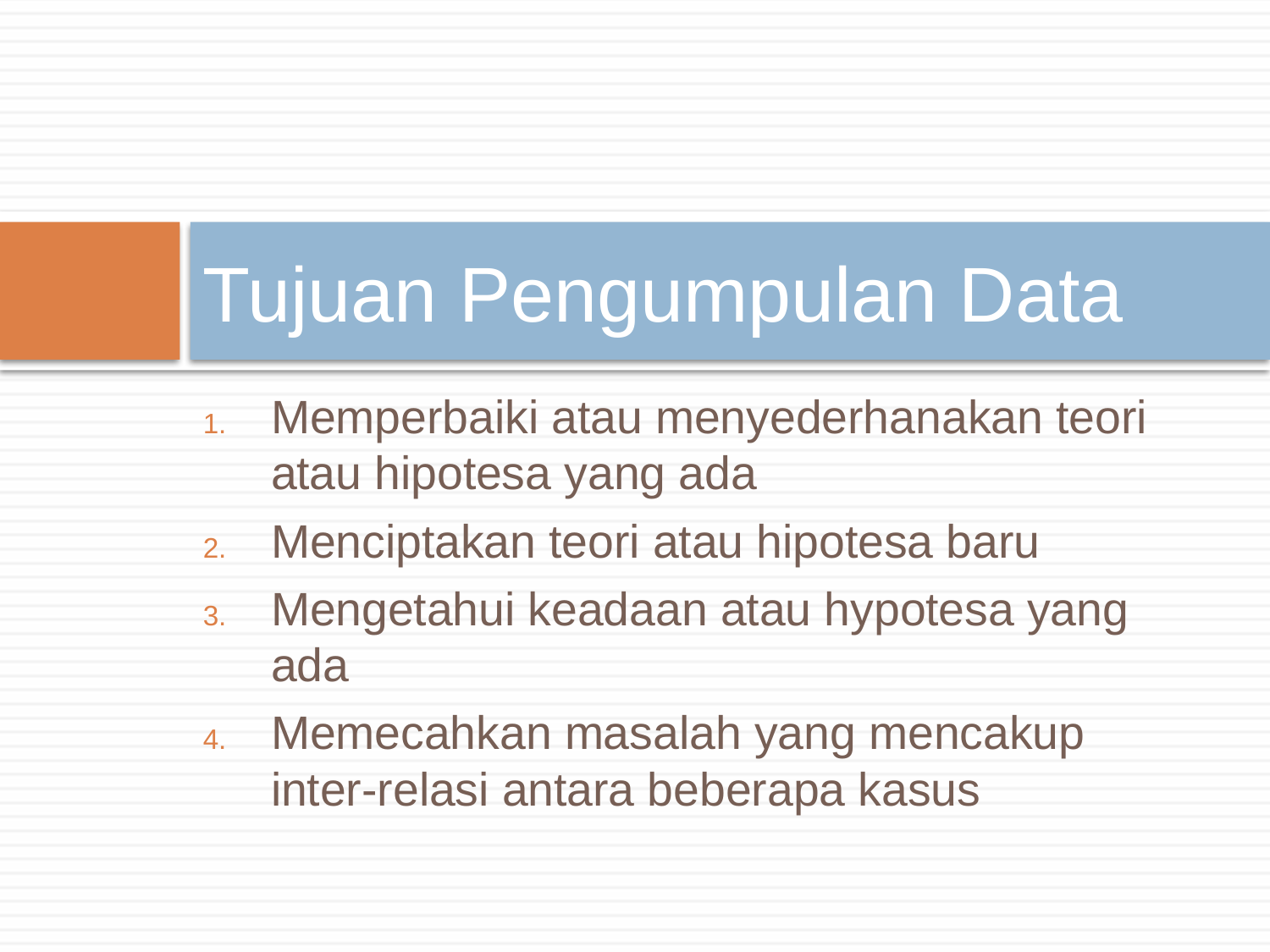

# Tujuan Pengumpulan Data
Memperbaiki atau menyederhanakan teori atau hipotesa yang ada
Menciptakan teori atau hipotesa baru
Mengetahui keadaan atau hypotesa yang ada
Memecahkan masalah yang mencakup inter-relasi antara beberapa kasus